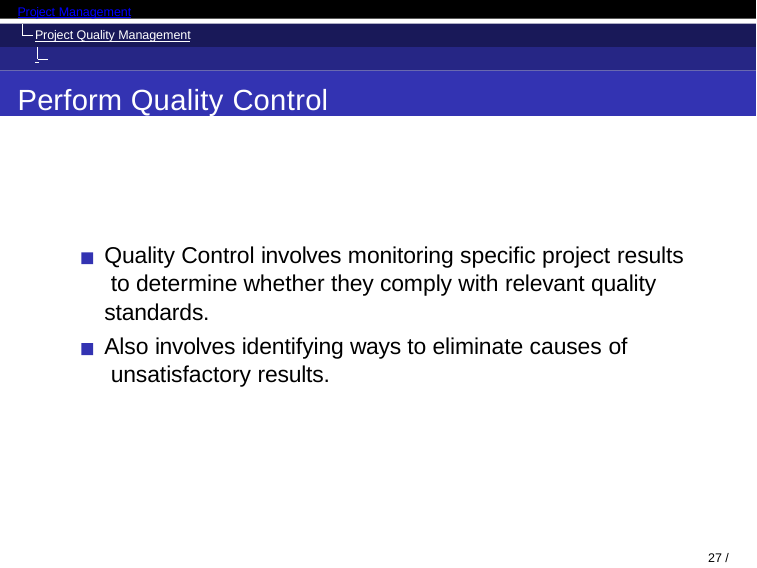

Project Management
Project Quality Management  Plan Quality

Perform Quality Control
Quality Control involves monitoring specific project results  to determine whether they comply with relevant quality  standards.
Also involves identifying ways to eliminate causes of  unsatisfactory results.

27 / 52